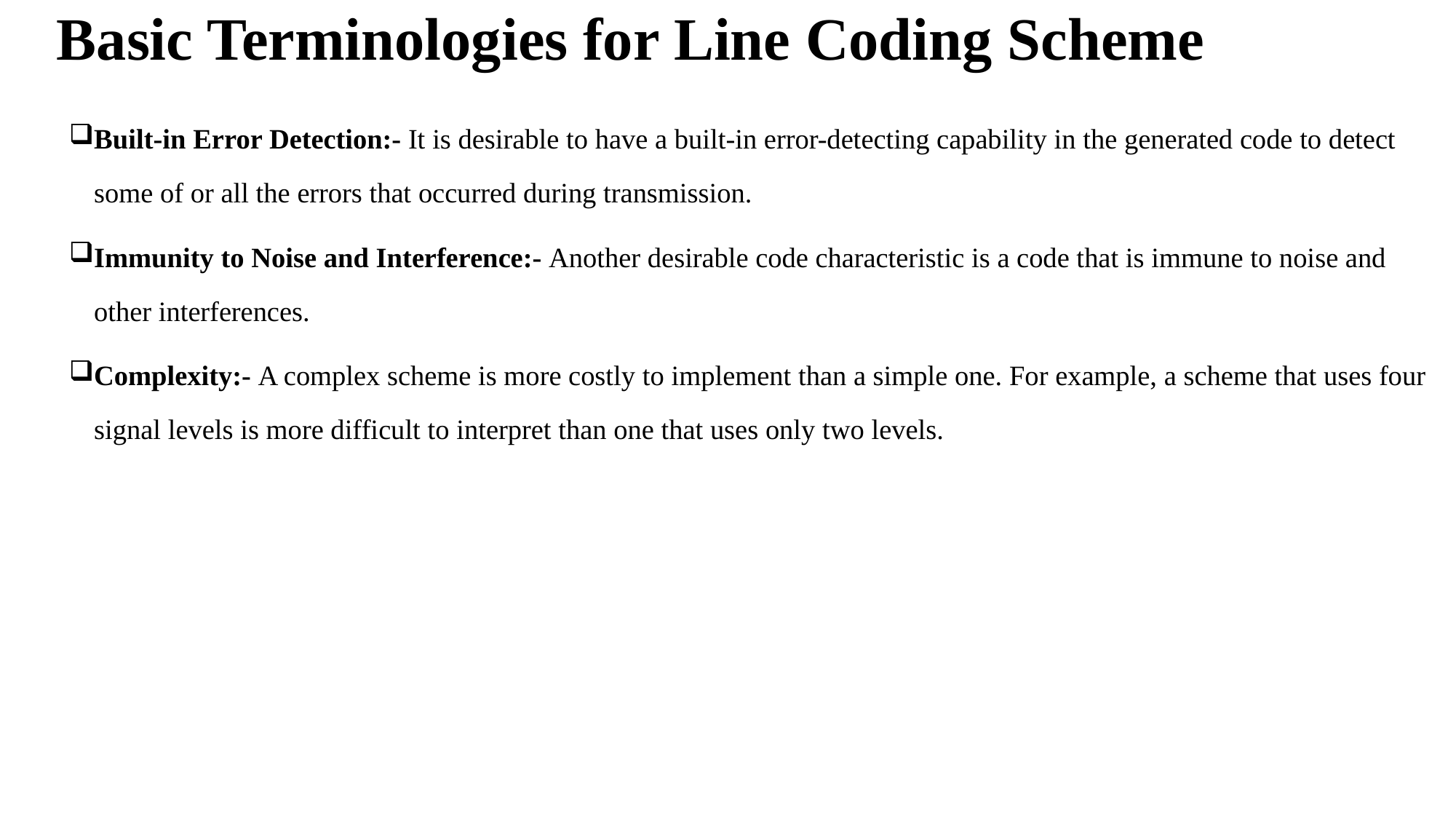

# Basic Terminologies for Line Coding Scheme
Built-in Error Detection:- It is desirable to have a built-in error-detecting capability in the generated code to detect some of or all the errors that occurred during transmission.
Immunity to Noise and Interference:- Another desirable code characteristic is a code that is immune to noise and other interferences.
Complexity:- A complex scheme is more costly to implement than a simple one. For example, a scheme that uses four signal levels is more difficult to interpret than one that uses only two levels.